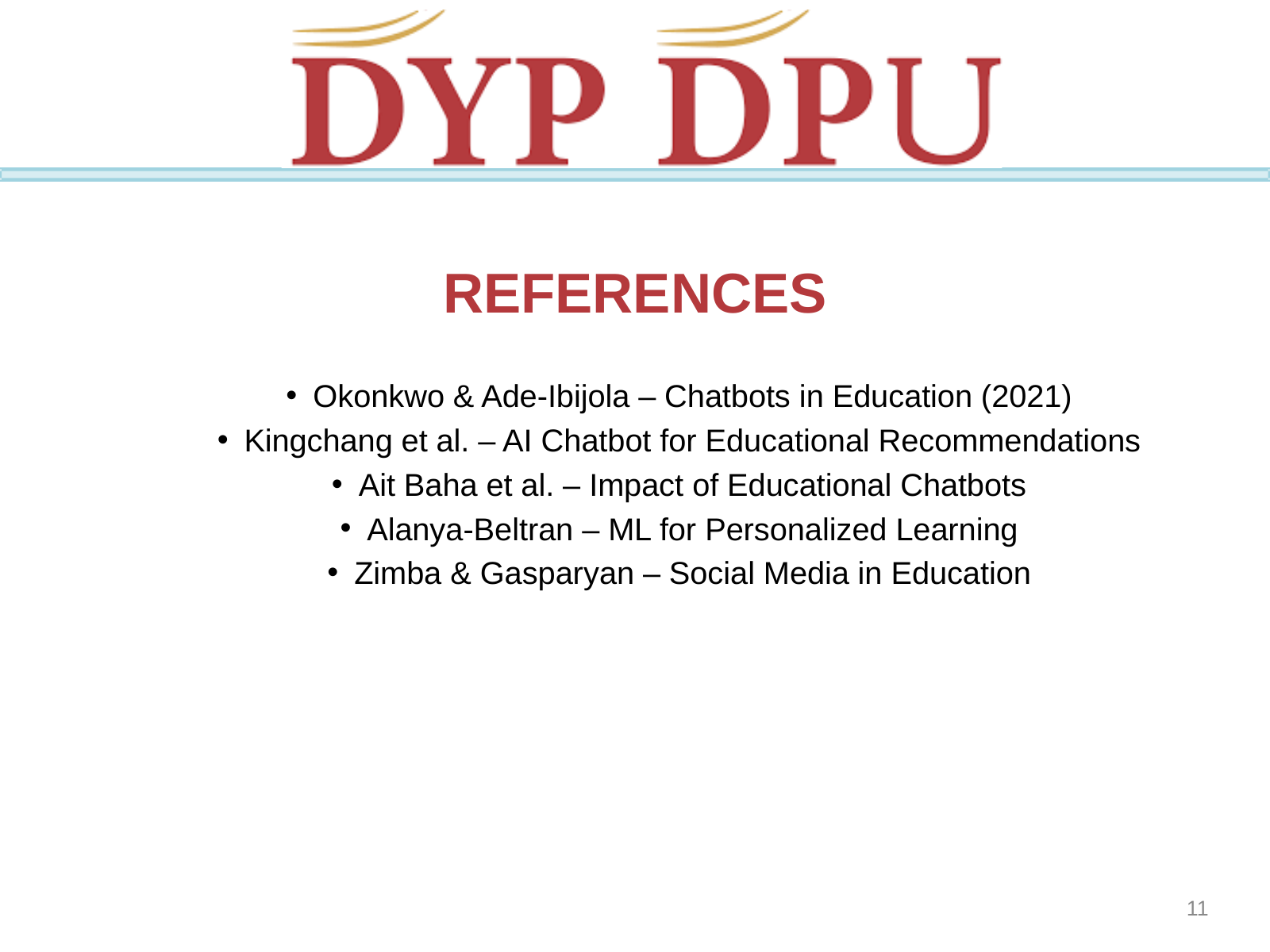

REFERENCES
Okonkwo & Ade-Ibijola – Chatbots in Education (2021)
Kingchang et al. – AI Chatbot for Educational Recommendations
Ait Baha et al. – Impact of Educational Chatbots
Alanya-Beltran – ML for Personalized Learning
Zimba & Gasparyan – Social Media in Education

11